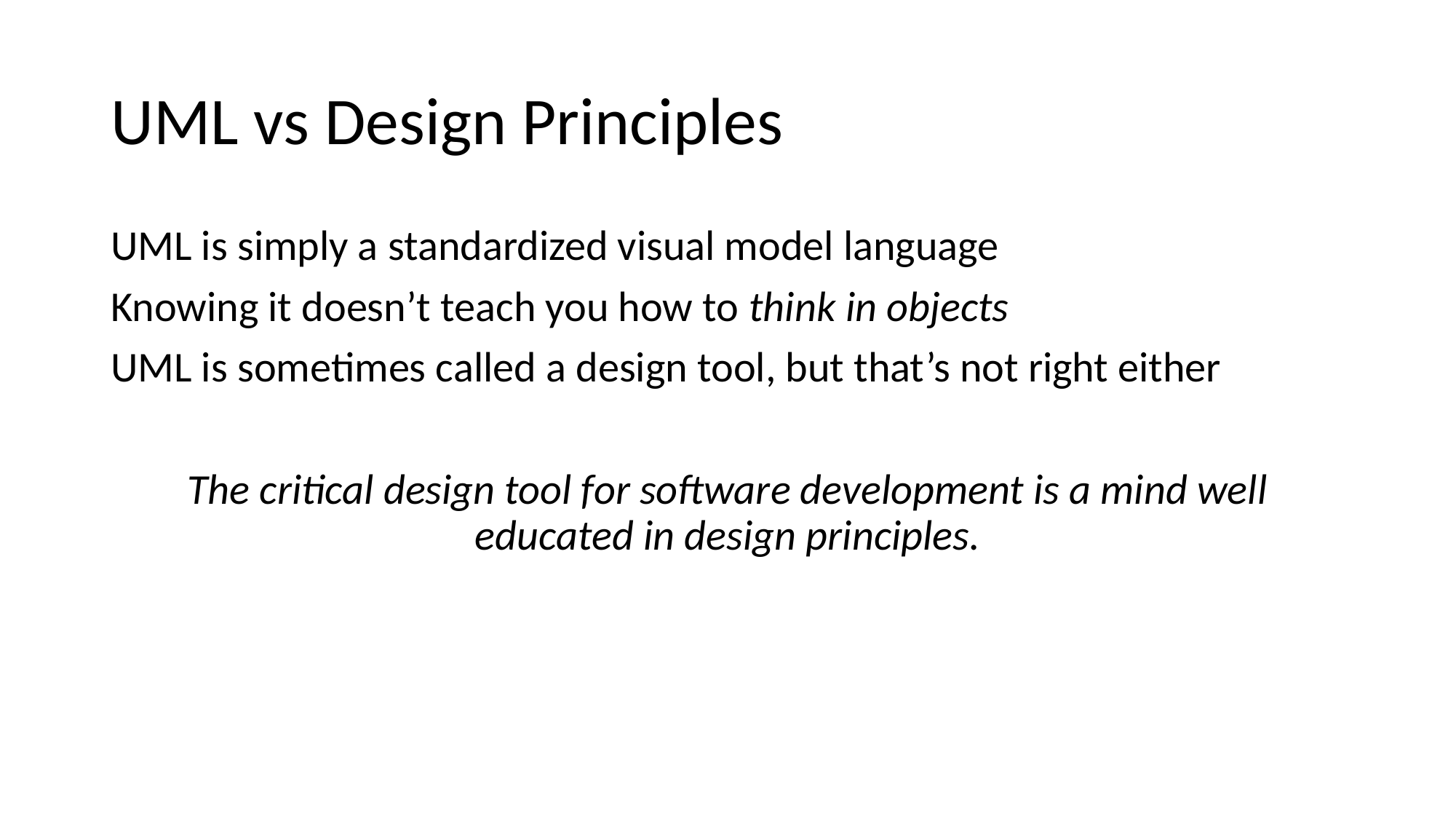

# UML vs Design Principles
UML is simply a standardized visual model language
Knowing it doesn’t teach you how to think in objects
UML is sometimes called a design tool, but that’s not right either

The critical design tool for software development is a mind well educated in design principles.